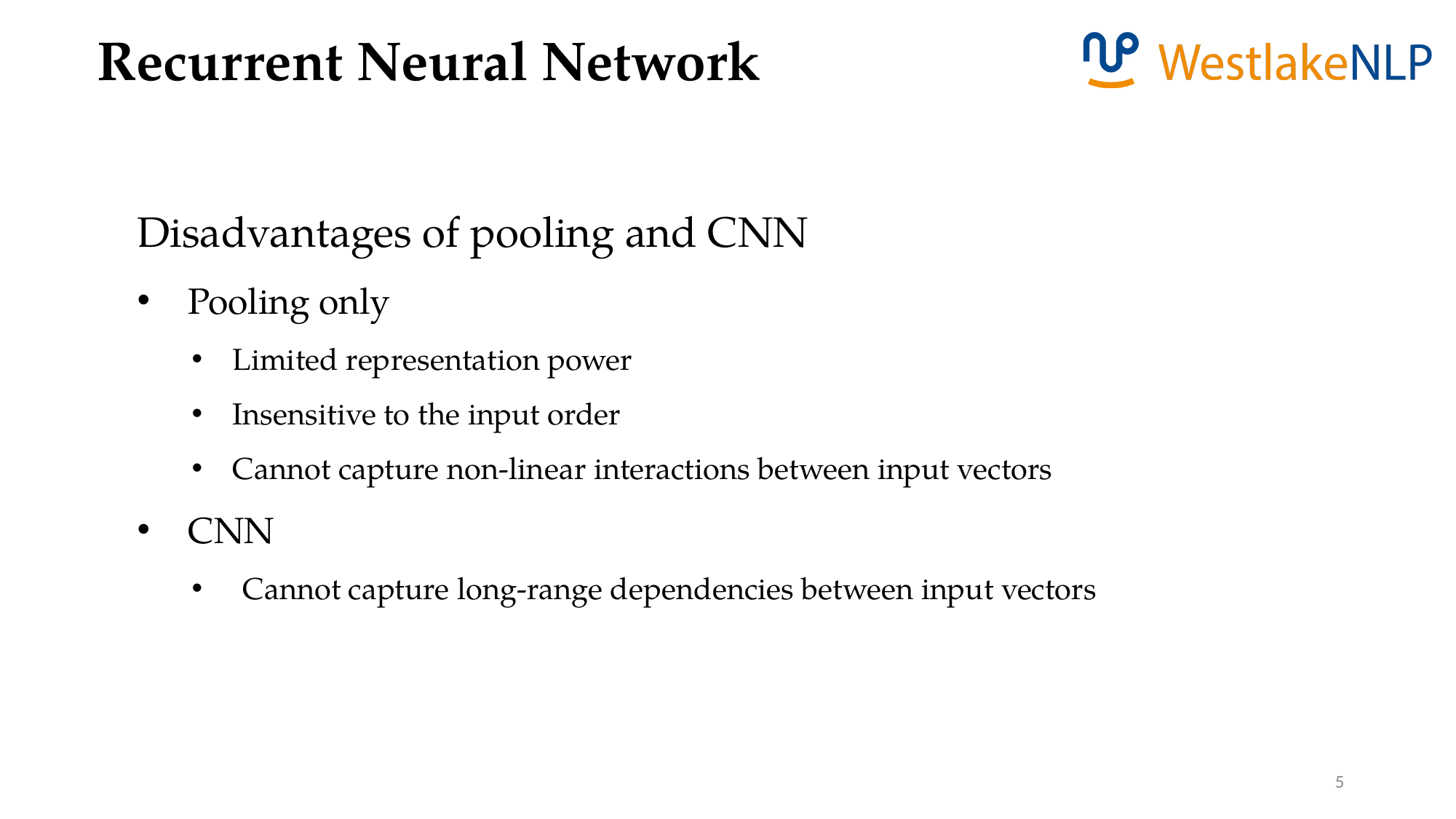

Recurrent Neural Network

Disadvantages of pooling and CNN
Pooling only
Limited representation power
Insensitive to the input order
Cannot capture non-linear interactions between input vectors
CNN
Cannot capture long-range dependencies between input vectors

5